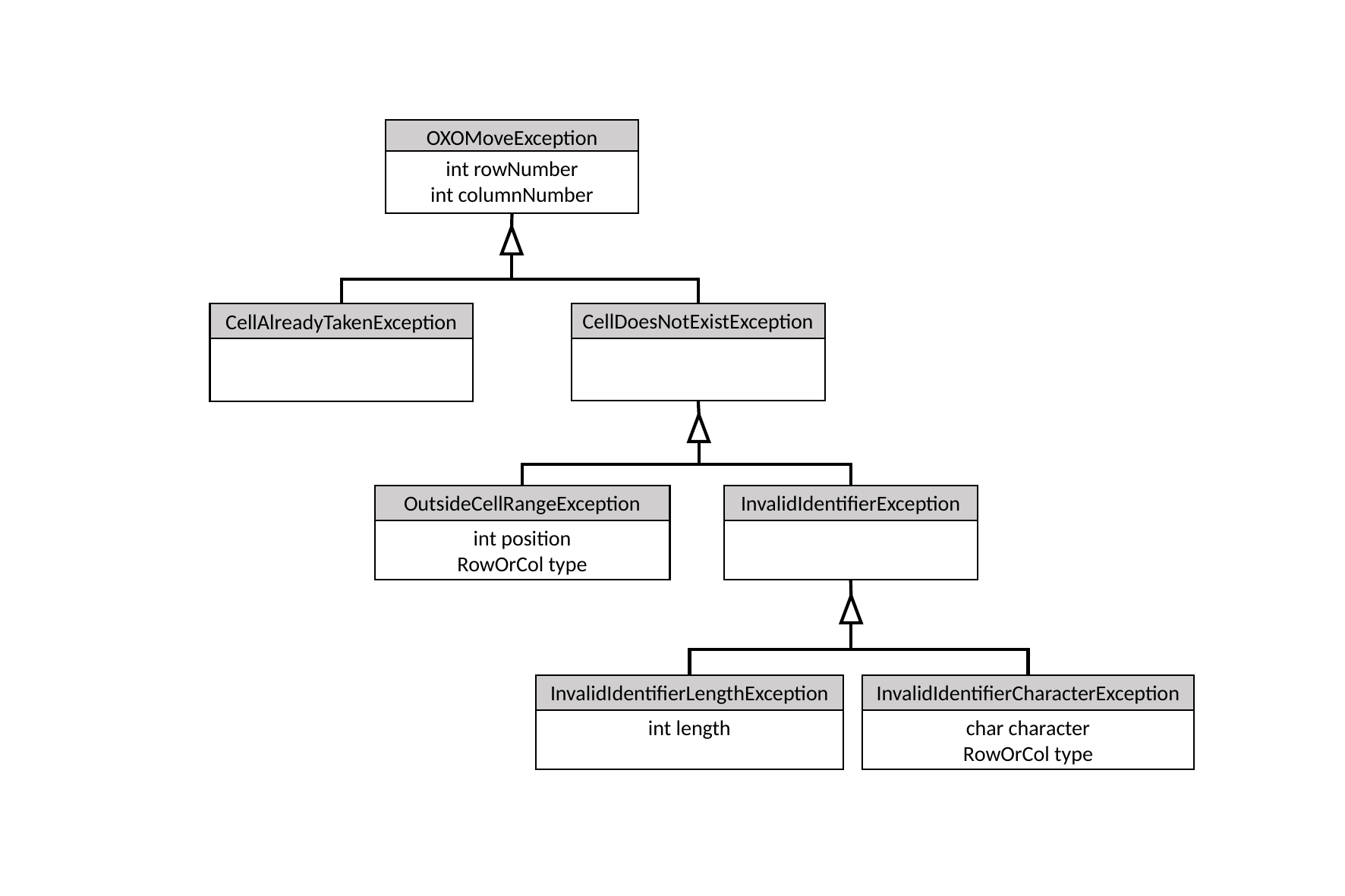

OXOMoveException
int rowNumber
int columnNumber

CellDoesNotExistException

CellAlreadyTakenException

OutsideCellRangeException
int position
RowOrCol type

InvalidIdentifierException

InvalidIdentifierLengthException
int length
InvalidIdentifierCharacterException
char character
RowOrCol type